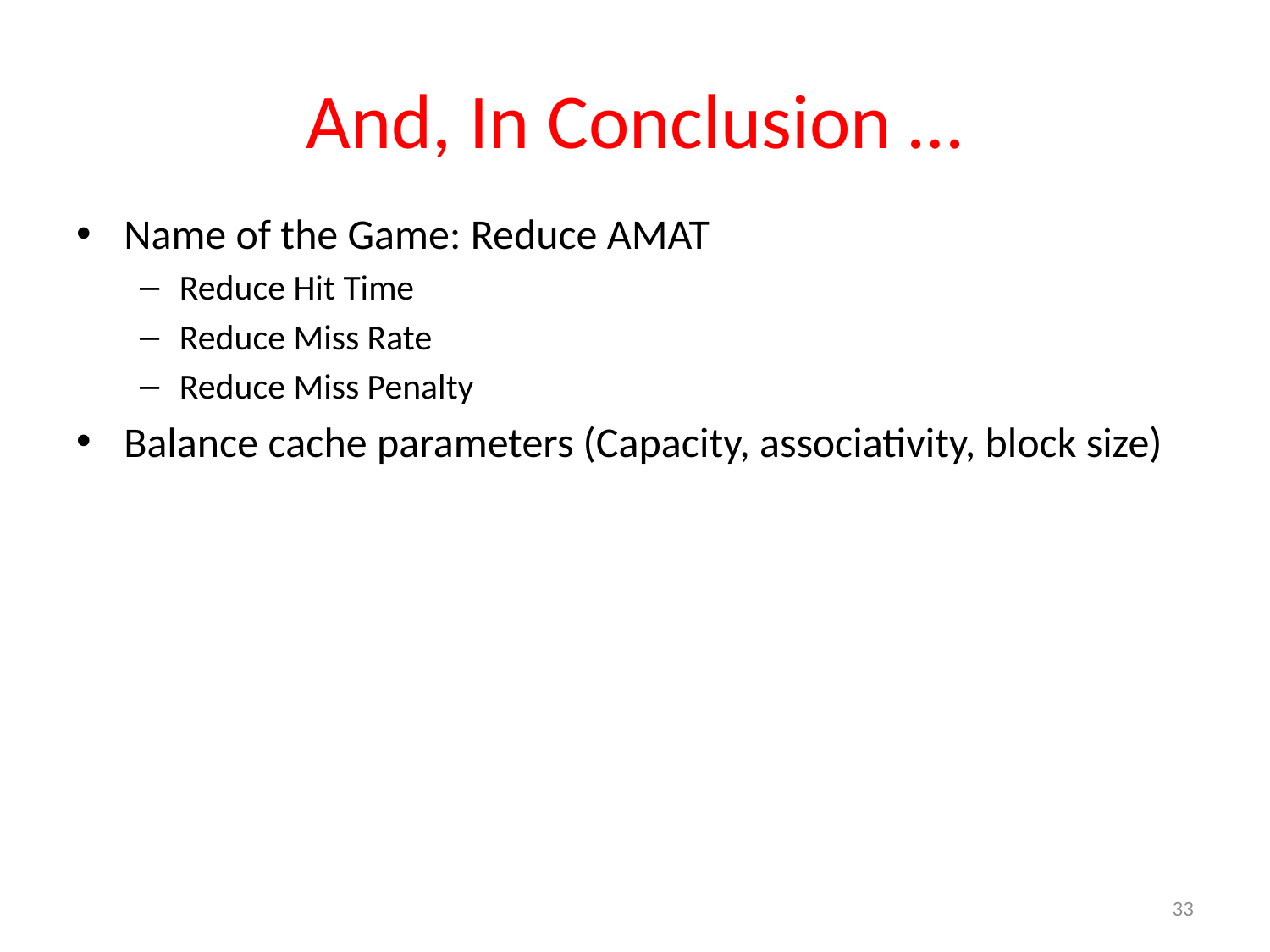

# And, In Conclusion …
Name of the Game: Reduce AMAT
Reduce Hit Time
Reduce Miss Rate
Reduce Miss Penalty
Balance cache parameters (Capacity, associativity, block size)

33